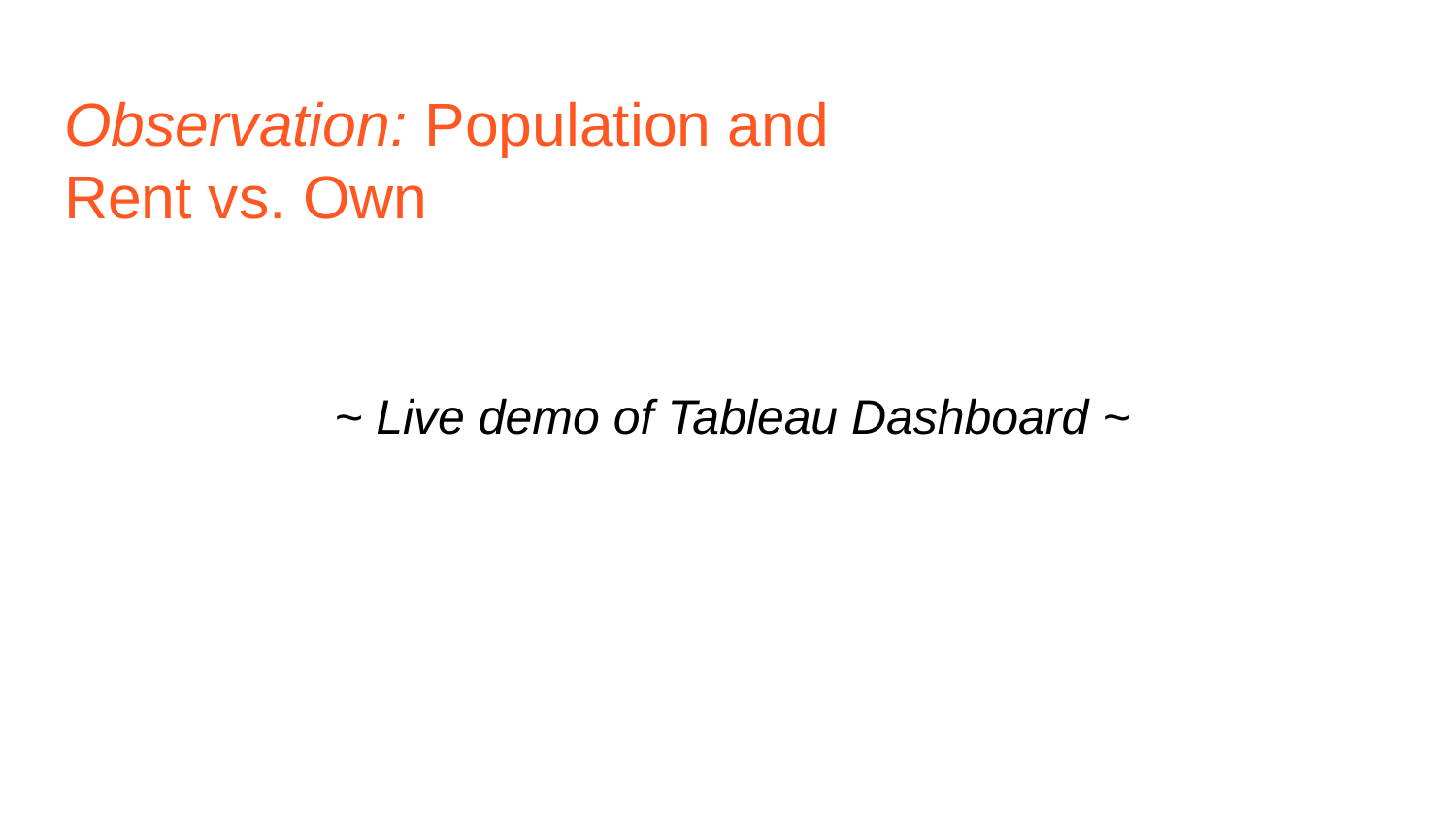

# Observation: Population and
Rent vs. Own
~ Live demo of Tableau Dashboard ~